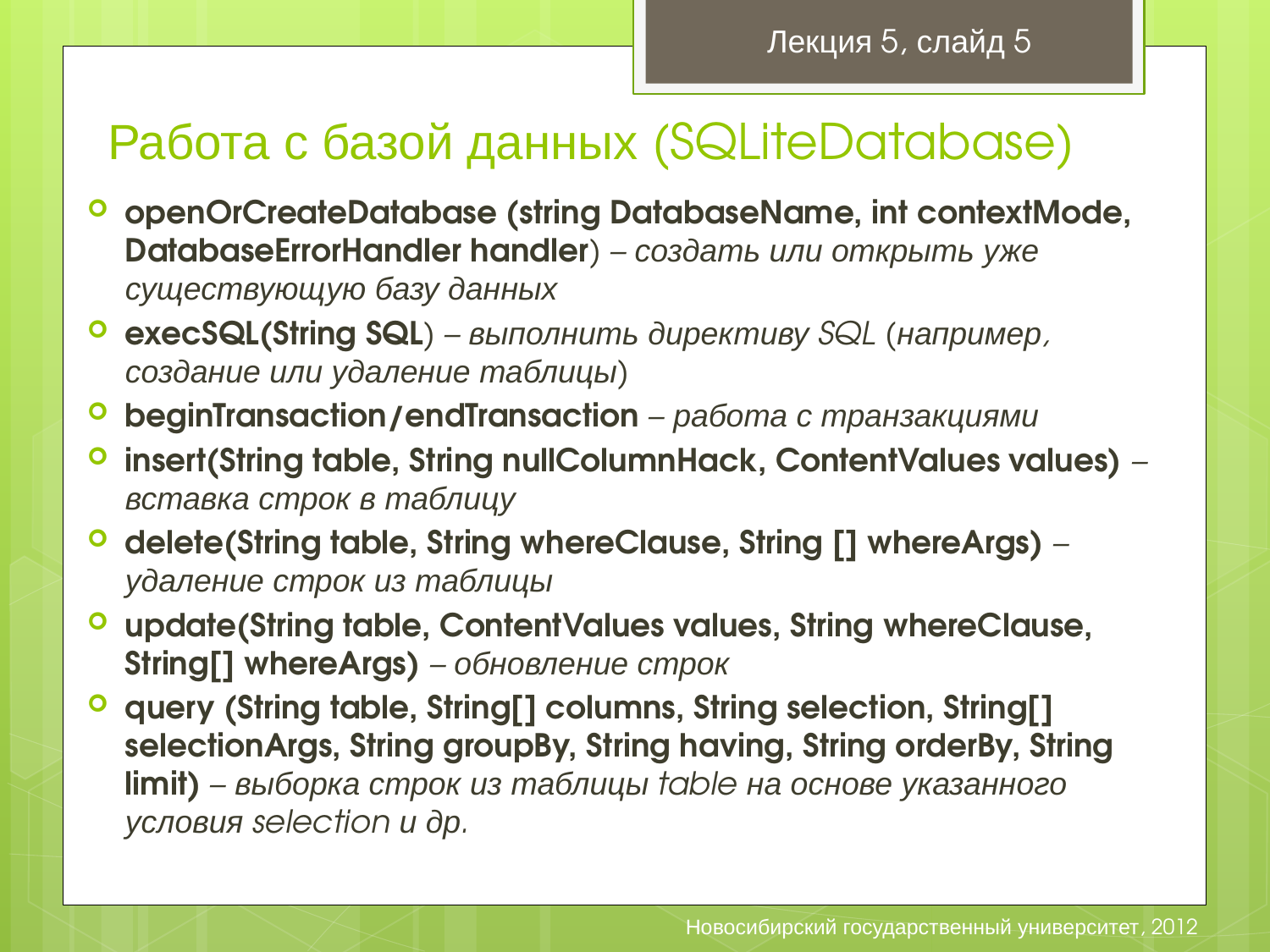

Лекция 5, слайд 5
# Работа с базой данных (SQLiteDatabase)
openOrCreateDatabase (string DatabaseName, int contextMode, DatabaseErrorHandler handler) – создать или открыть уже существующую базу данных
execSQL(String SQL) – выполнить директиву SQL (например, создание или удаление таблицы)
beginTransaction/endTransaction – работа с транзакциями
insert(String table, String nullColumnHack, ContentValues values) – вставка строк в таблицу
delete(String table, String whereClause, String [] whereArgs) – удаление строк из таблицы
update(String table, ContentValues values, String whereClause, String[] whereArgs) – обновление строк
query (String table, String[] columns, String selection, String[] selectionArgs, String groupBy, String having, String orderBy, String limit) – выборка строк из таблицы table на основе указанного условия selection и др.
Новосибирский государственный университет, 2012